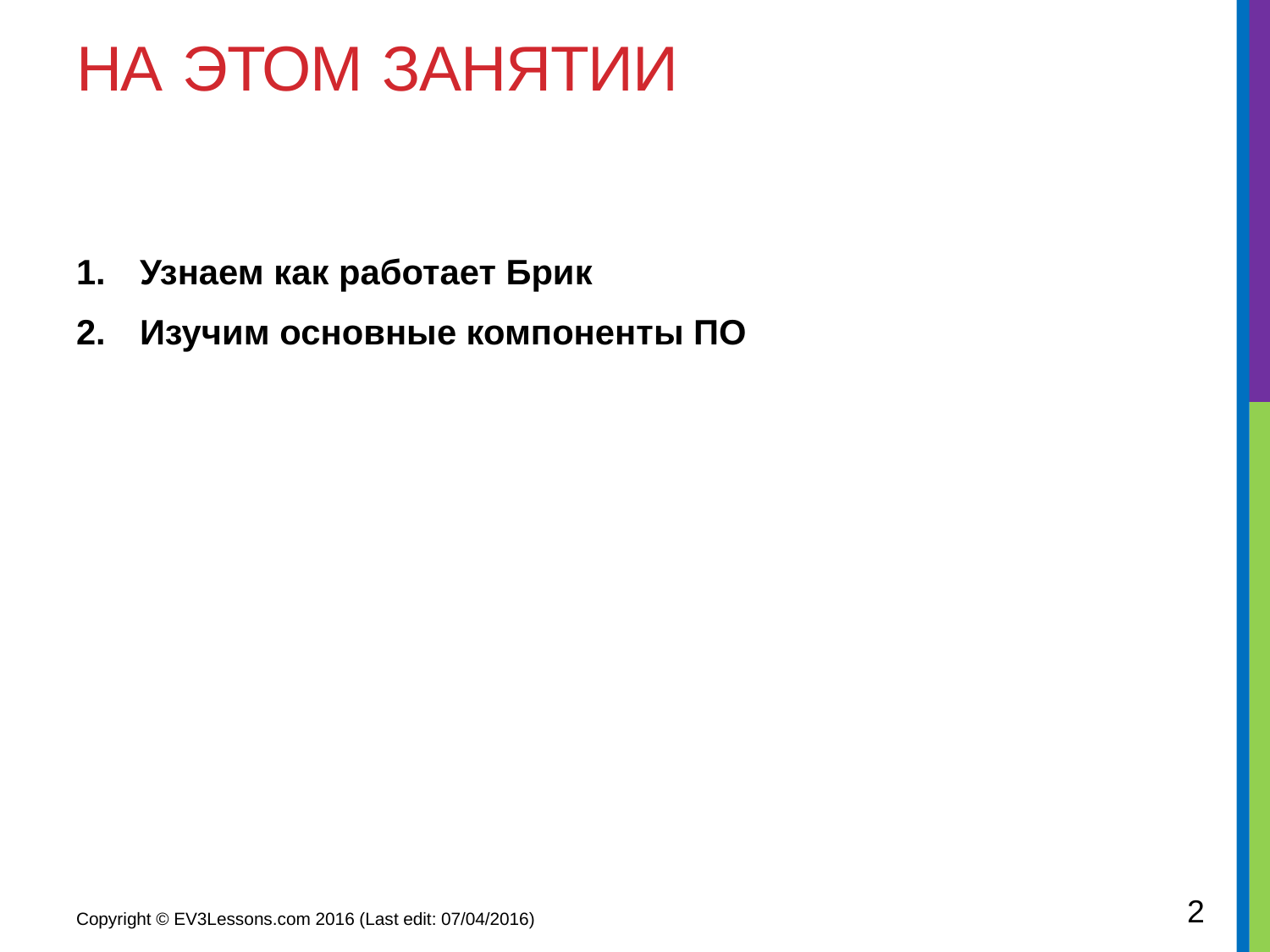

# На этом занятии
Узнаем как работает Брик
Изучим основные компоненты ПО

2
Copyright © EV3Lessons.com 2016 (Last edit: 07/04/2016)